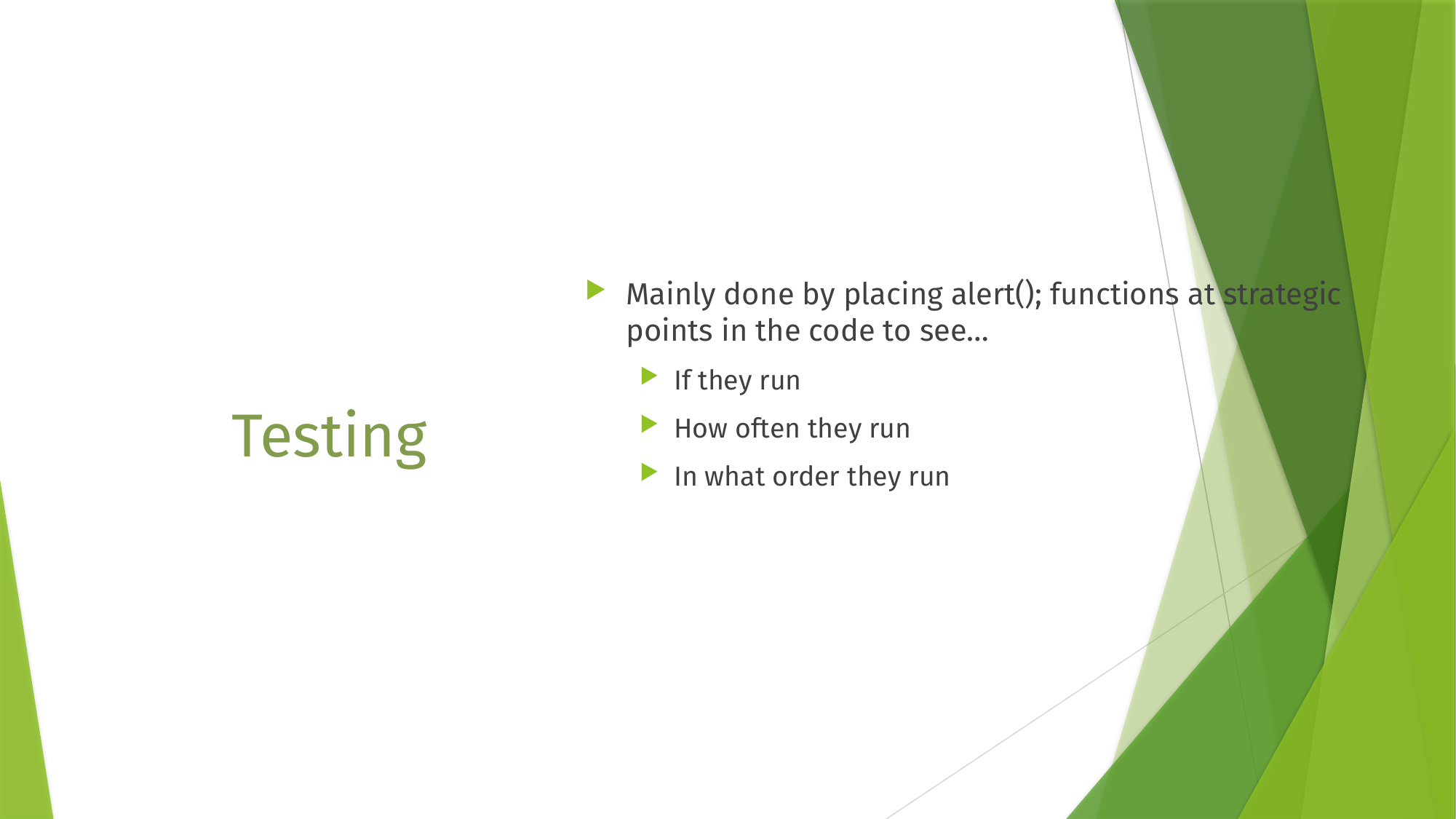

# Testing
Mainly done by placing alert(); functions at strategic points in the code to see…
If they run
How often they run
In what order they run